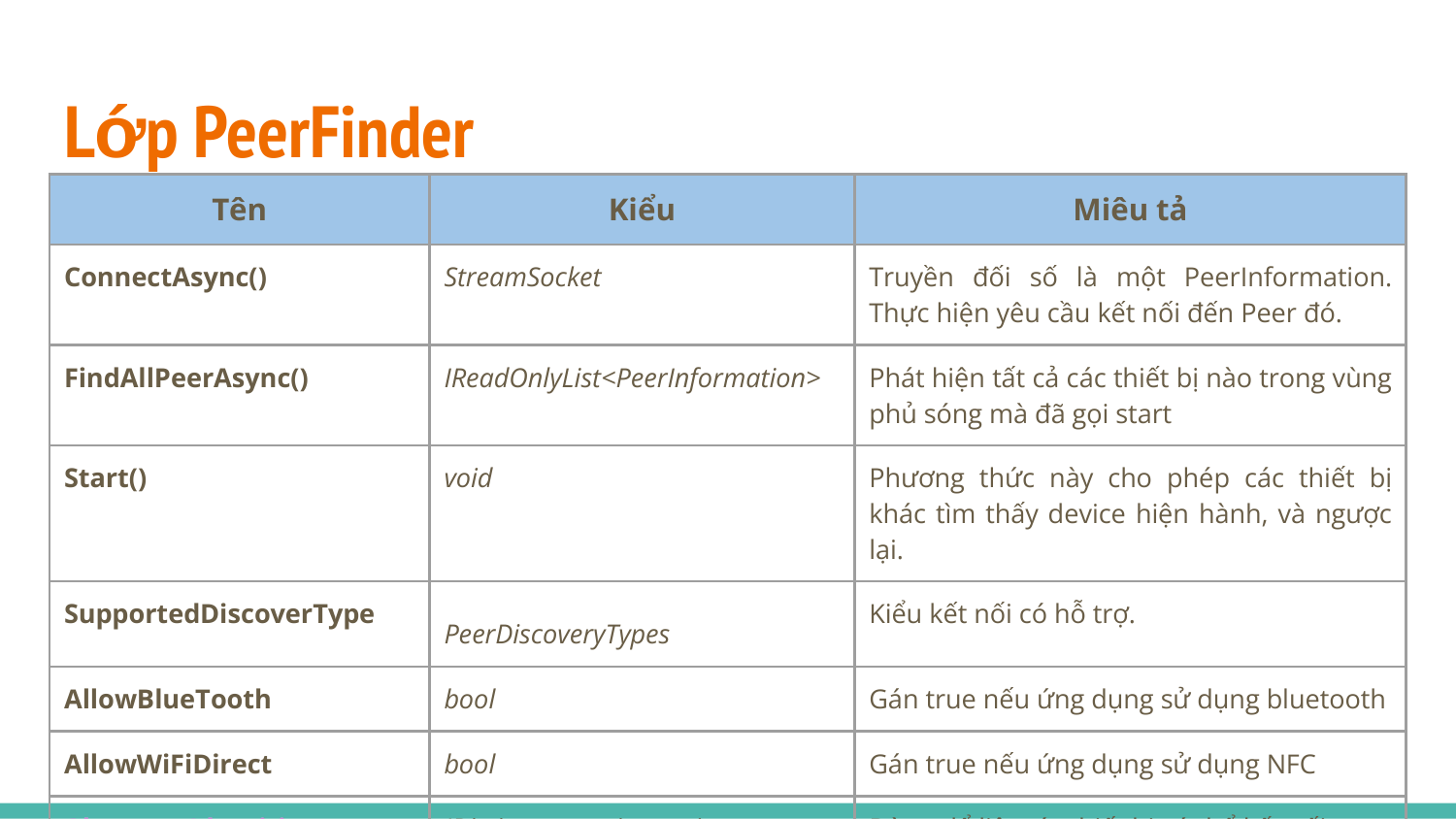

# Lớp PeerFinder
| Tên | Kiểu | Miêu tả |
| --- | --- | --- |
| ConnectAsync() | StreamSocket | Truyền đối số là một PeerInformation. Thực hiện yêu cầu kết nối đến Peer đó. |
| FindAllPeerAsync() | IReadOnlyList<PeerInformation> | Phát hiện tất cả các thiết bị nào trong vùng phủ sóng mà đã gọi start |
| Start() | void | Phương thức này cho phép các thiết bị khác tìm thấy device hiện hành, và ngược lại. |
| SupportedDiscoverType | PeerDiscoveryTypes | Kiểu kết nối có hỗ trợ. |
| AllowBlueTooth | bool | Gán true nếu ứng dụng sử dụng bluetooth |
| AllowWiFiDirect | bool | Gán true nếu ứng dụng sử dụng NFC |
| AlternateIdentities | IDictionary<string, string> | Dùng để liệt các thiết bị có thể kết nối |